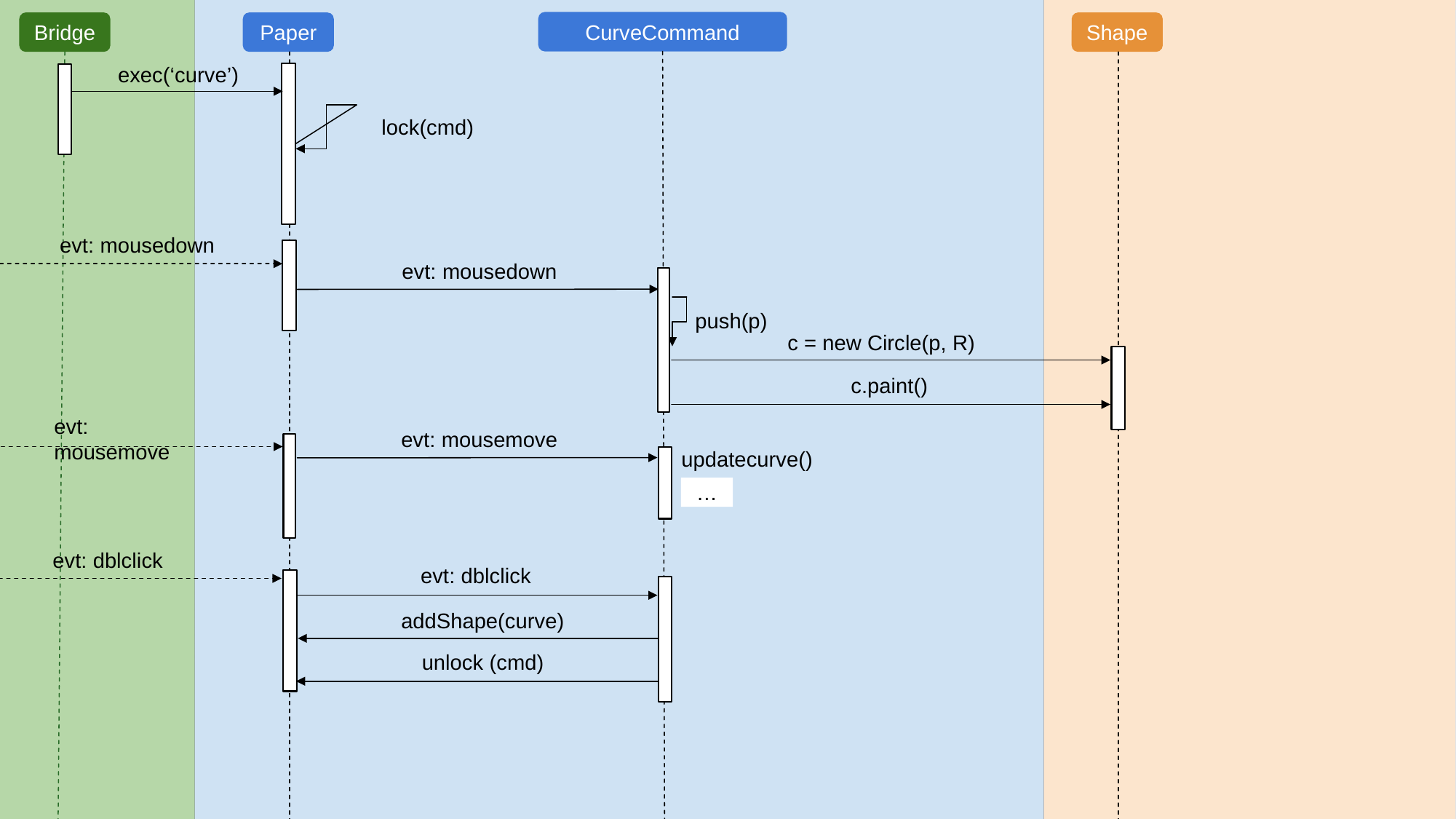

CurveCommand
Bridge
Paper
Shape
exec(‘curve’)

lock(cmd)
evt: mousedown

evt: mousedown

push(p)
c = new Circle(p, R)

c.paint()
evt: mousemove
evt: mousemove

updatecurve()

…
evt: dblclick
evt: dblclick

addShape(curve)
unlock (cmd)